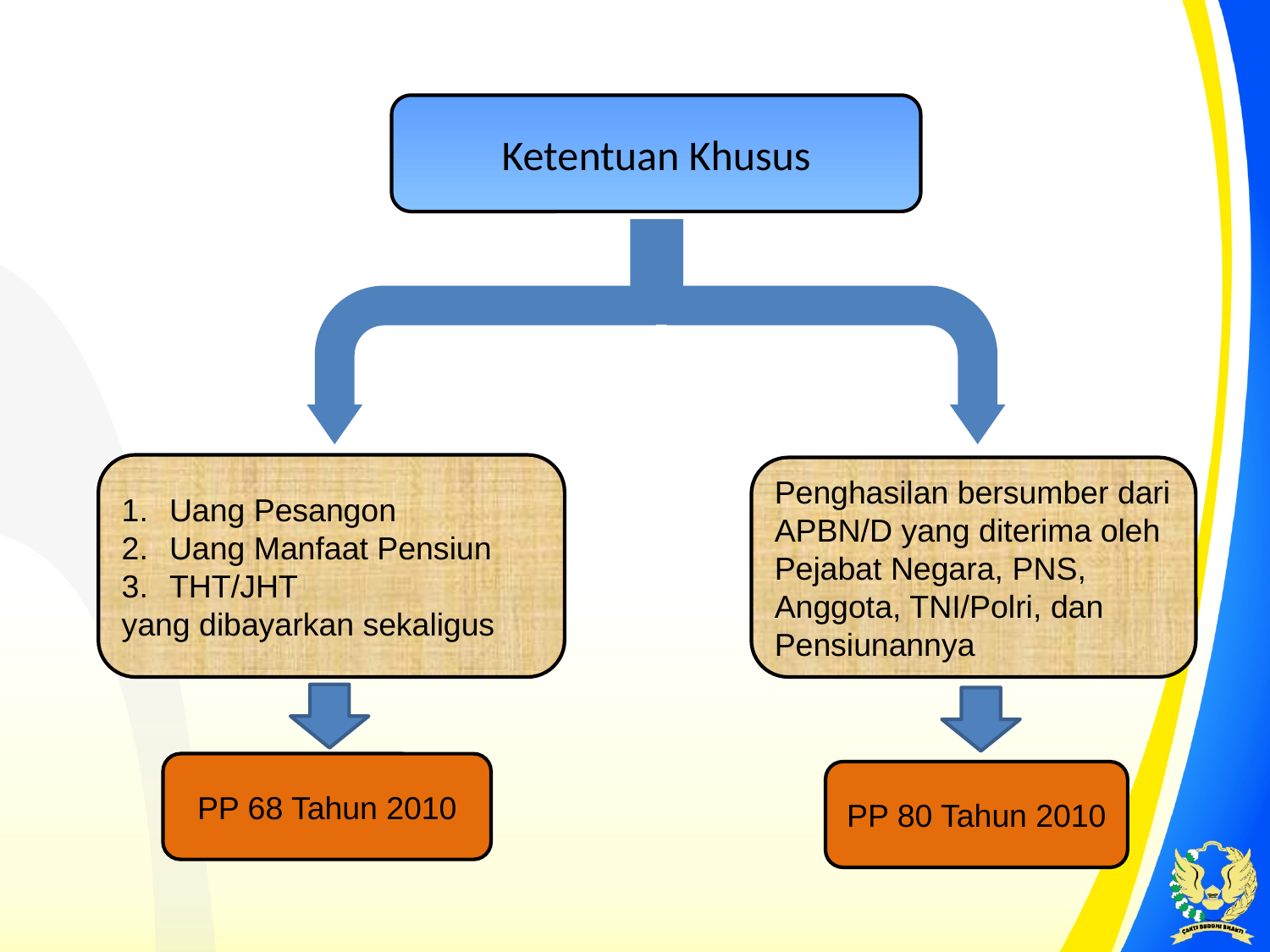

Ketentuan Khusus

Uang Pesangon
Uang Manfaat Pensiun
THT/JHT
yang dibayarkan sekaligus
Penghasilan bersumber dari APBN/D yang diterima oleh Pejabat Negara, PNS, Anggota, TNI/Polri, dan Pensiunannya

PP 68 Tahun 2010
PP 80 Tahun 2010